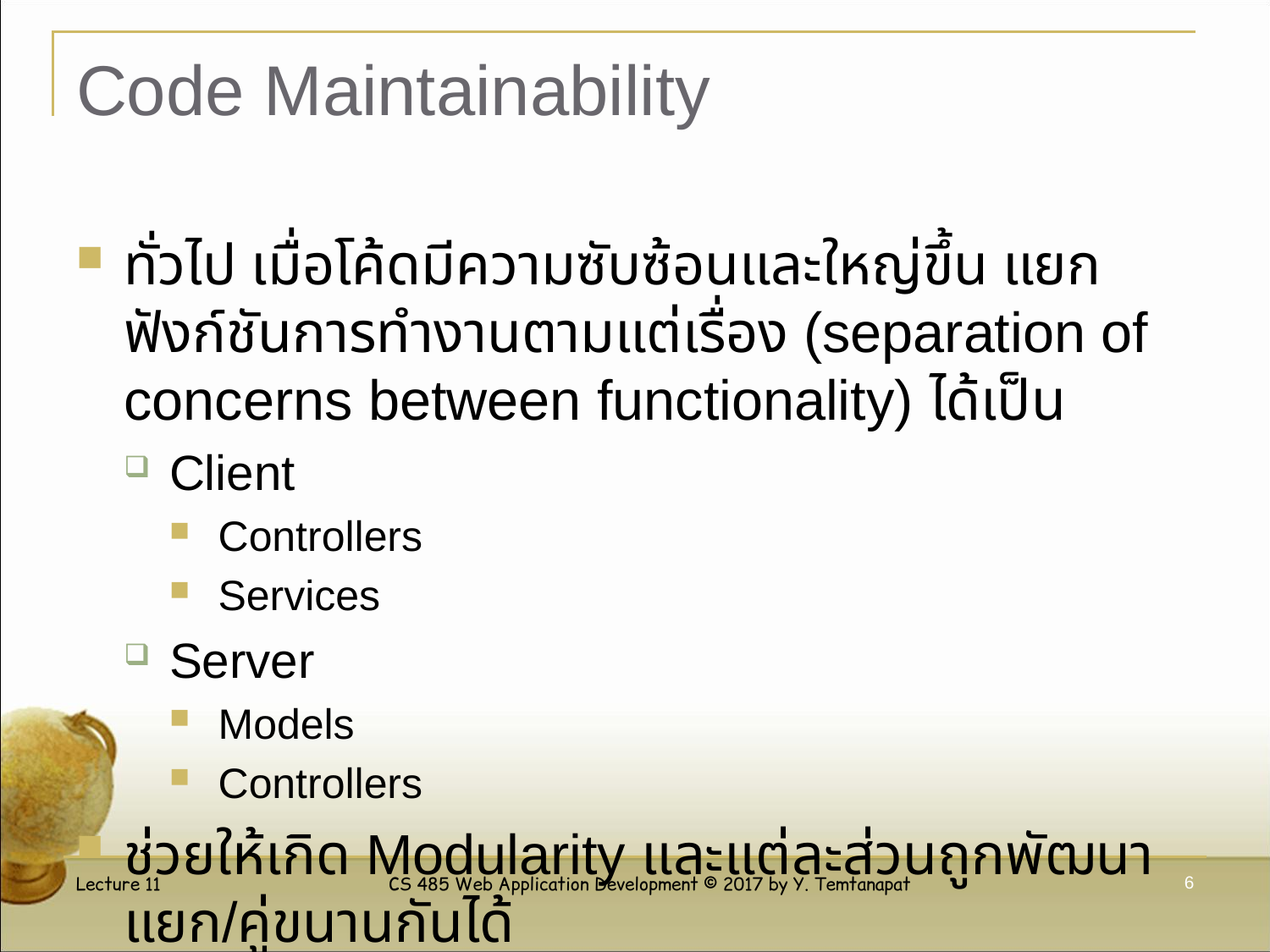

# Code Maintainability
ทั่วไป เมื่อโค้ดมีความซับซ้อนและใหญ่ขึ้น แยกฟังก์ชันการทำงานตามแต่เรื่อง (separation of concerns between functionality) ได้เป็น
Client
Controllers
Services
Server
Models
Controllers
ช่วยให้เกิด Modularity และแต่ละส่วนถูกพัฒนาแยก/คู่ขนานกันได้
Lecture 11
CS 485 Web Application Development © 2017 by Y. Temtanapat
6